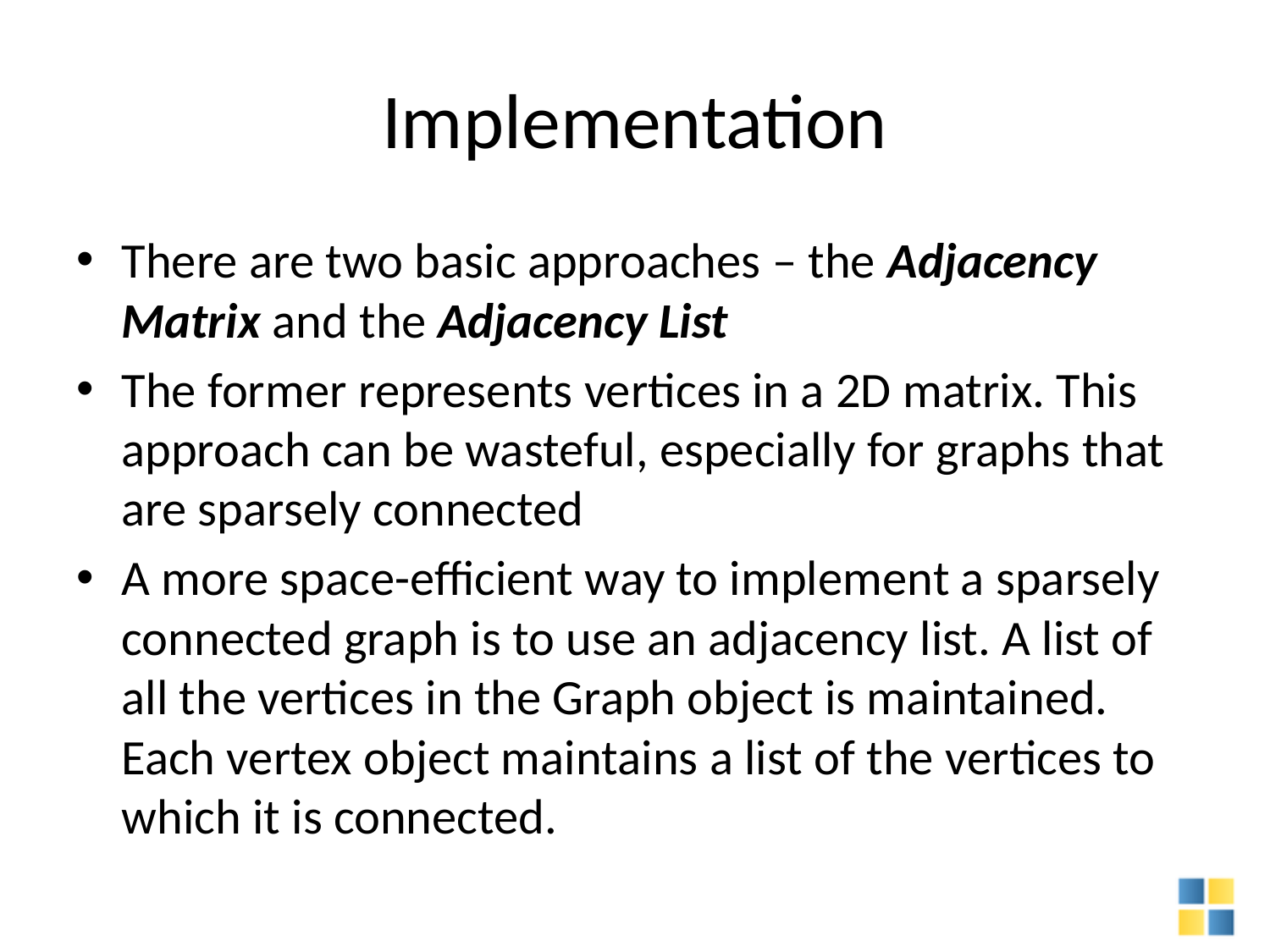

# Implementation
There are two basic approaches – the Adjacency Matrix and the Adjacency List
The former represents vertices in a 2D matrix. This approach can be wasteful, especially for graphs that are sparsely connected
A more space-efficient way to implement a sparsely connected graph is to use an adjacency list. A list of all the vertices in the Graph object is maintained. Each vertex object maintains a list of the vertices to which it is connected.